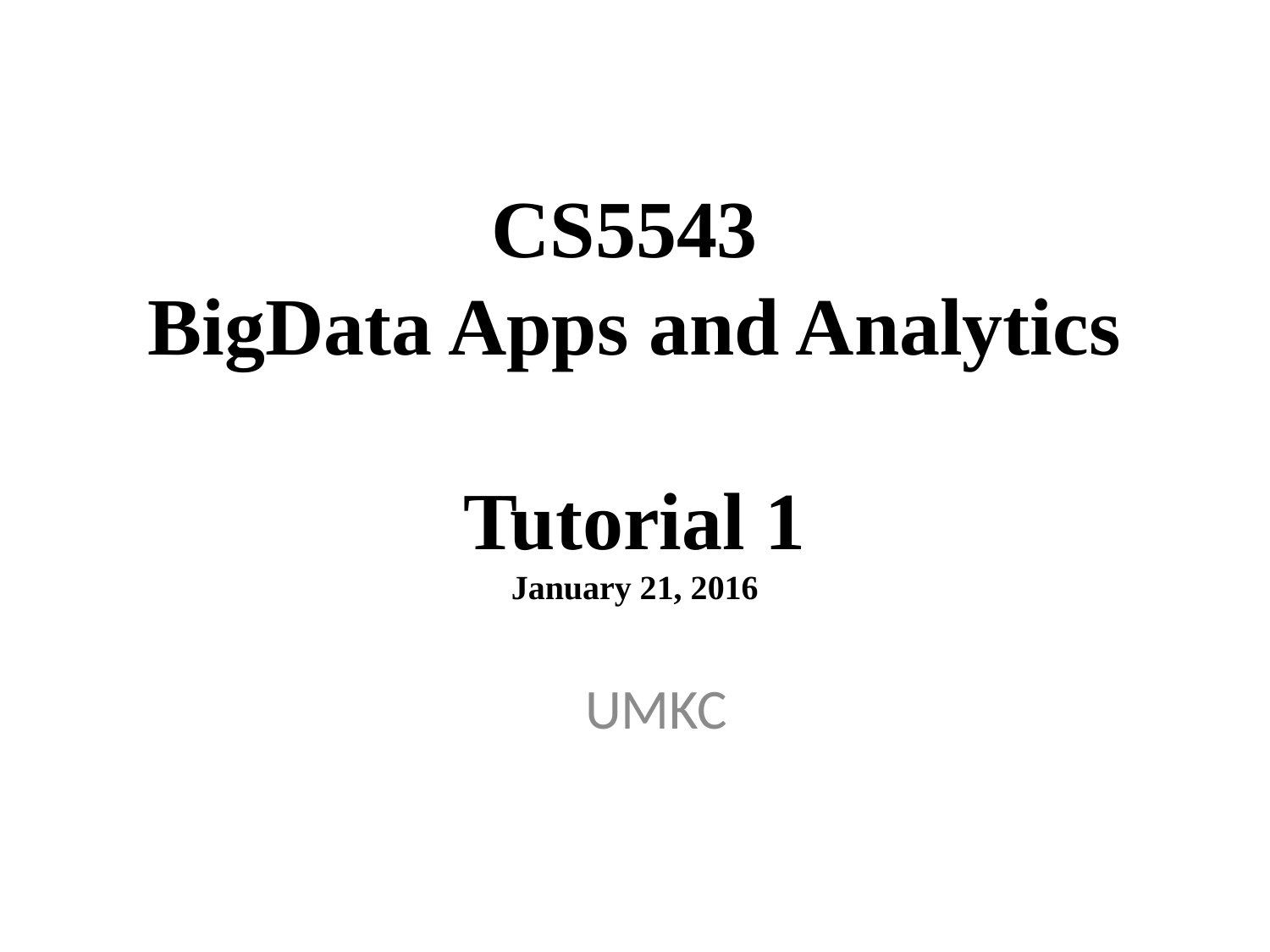

# CS5543 BigData Apps and Analytics Tutorial 1 January 21, 2016
UMKC